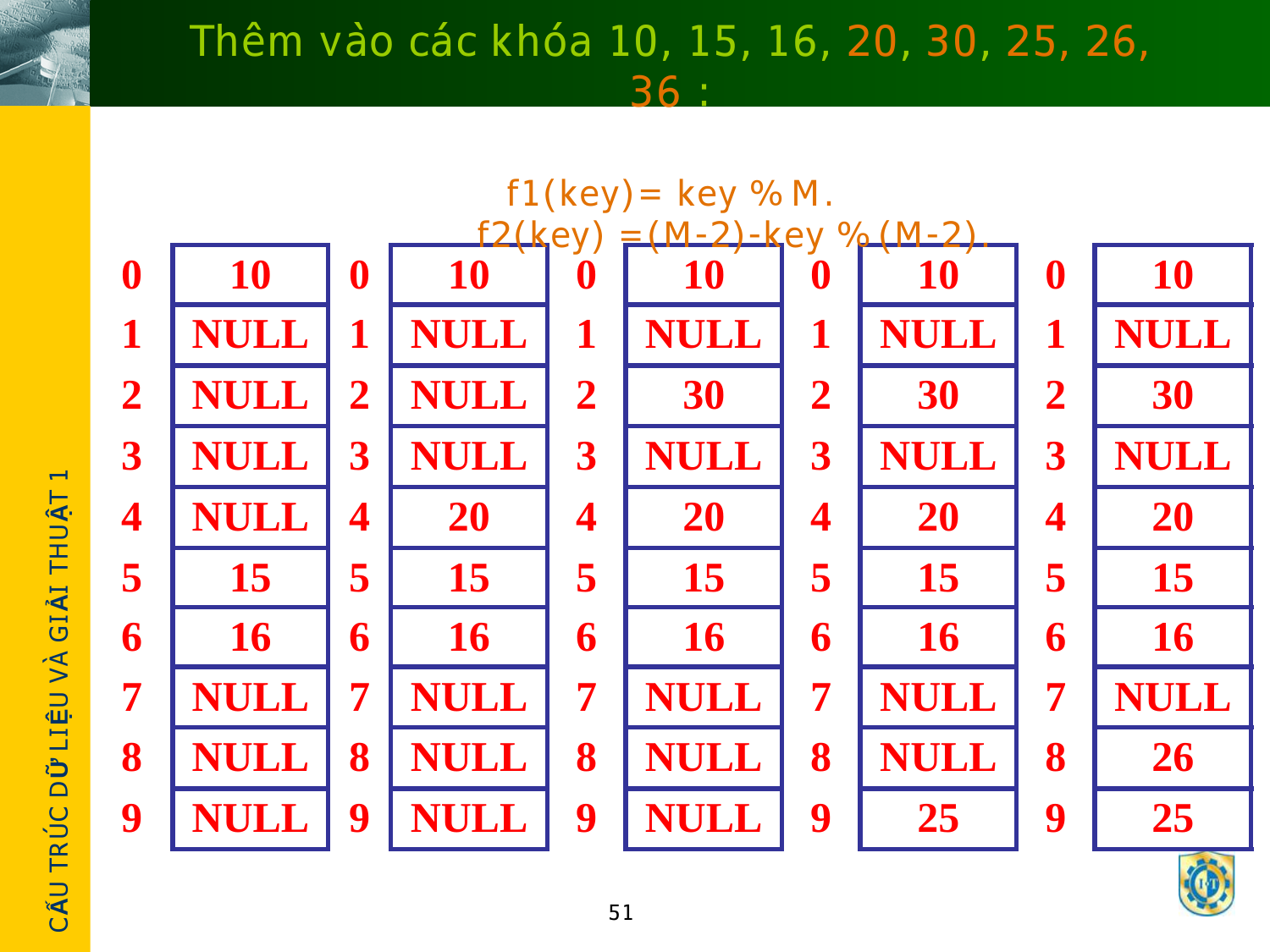

Thêm vào các khóa 10, 15, 16, 20, 30, 25, 26, 36 :

f1(key)= key %M.
	f2(key) =(M-2)-key %(M-2).

| 0 | 10 | 0 | 10 | 0 | 10 | 0 | 10 | 0 | 10 |
| --- | --- | --- | --- | --- | --- | --- | --- | --- | --- |
| 1 | NULL | 1 | NULL | 1 | NULL | 1 | NULL | 1 | NULL |
| 2 | NULL | 2 | NULL | 2 | 30 | 2 | 30 | 2 | 30 |
| 3 | NULL | 3 | NULL | 3 | NULL | 3 | NULL | 3 | NULL |
| 4 | NULL | 4 | 20 | 4 | 20 | 4 | 20 | 4 | 20 |
| 5 | 15 | 5 | 15 | 5 | 15 | 5 | 15 | 5 | 15 |
| 6 | 16 | 6 | 16 | 6 | 16 | 6 | 16 | 6 | 16 |
| 7 | NULL | 7 | NULL | 7 | NULL | 7 | NULL | 7 | NULL |
| 8 | NULL | 8 | NULL | 8 | NULL | 8 | NULL | 8 | 26 |
| 9 | NULL | 9 | NULL | 9 | NULL | 9 | 25 | 9 | 25 |